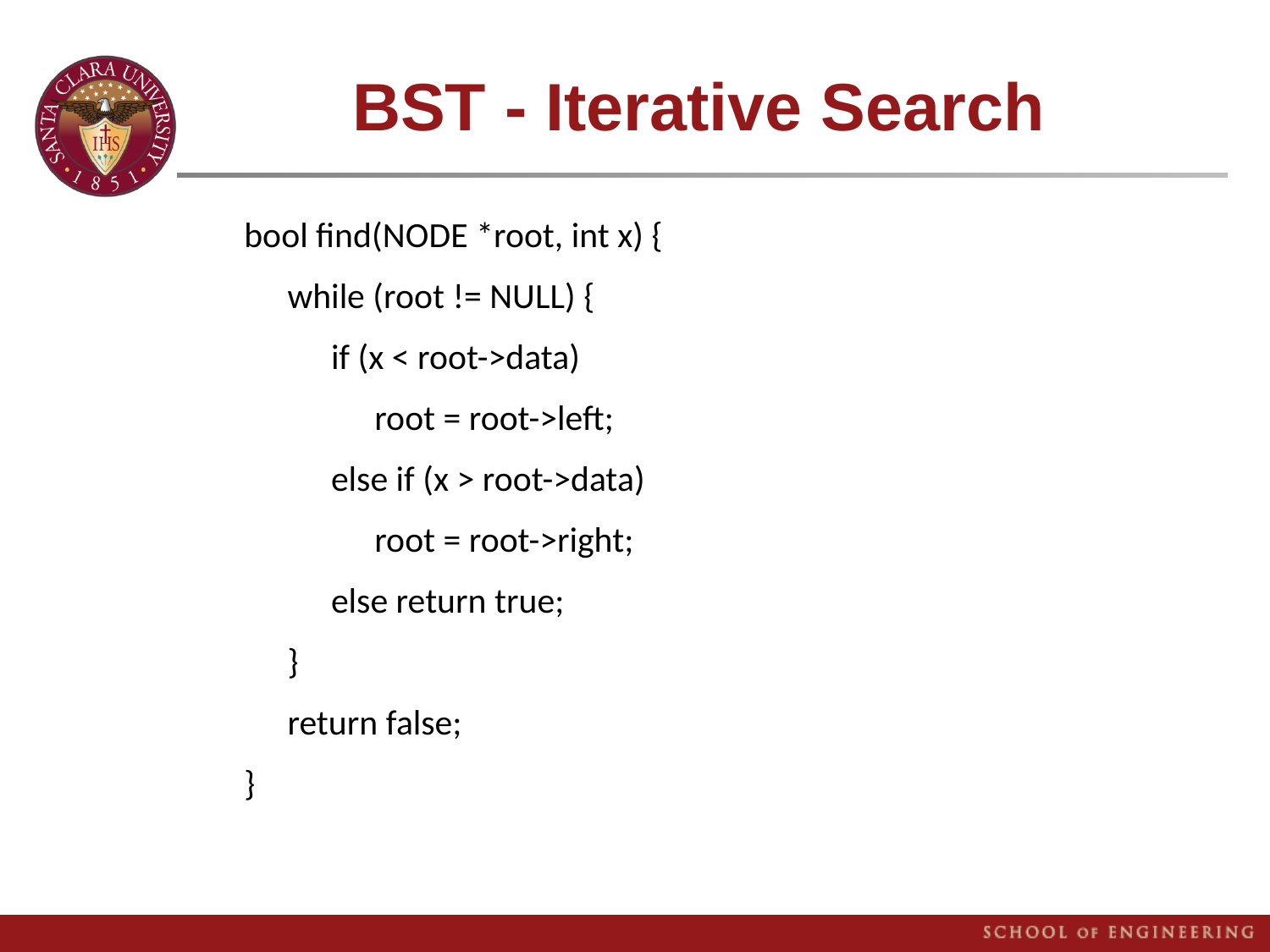

# BST - Iterative Search
bool find(NODE *root, int x) {
while (root != NULL) {
if (x < root->data)
root = root->left;
else if (x > root->data)
root = root->right;
else return true;
}
return false;
}